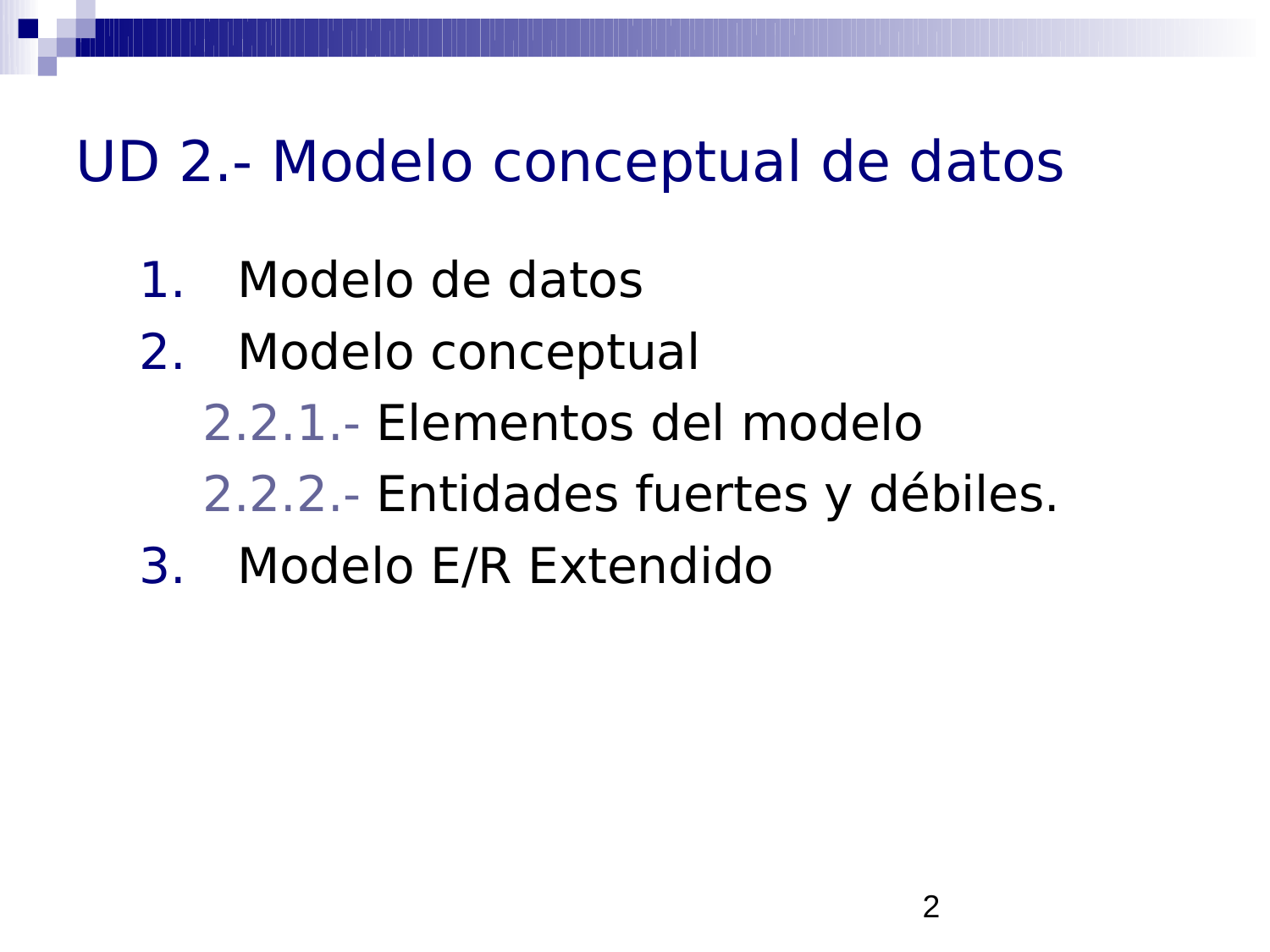

# UD 2.- Modelo conceptual de datos
Modelo de datos
Modelo conceptual
2.2.1.- Elementos del modelo  2.2.2.- Entidades fuertes y débiles.
Modelo E/R Extendido
2